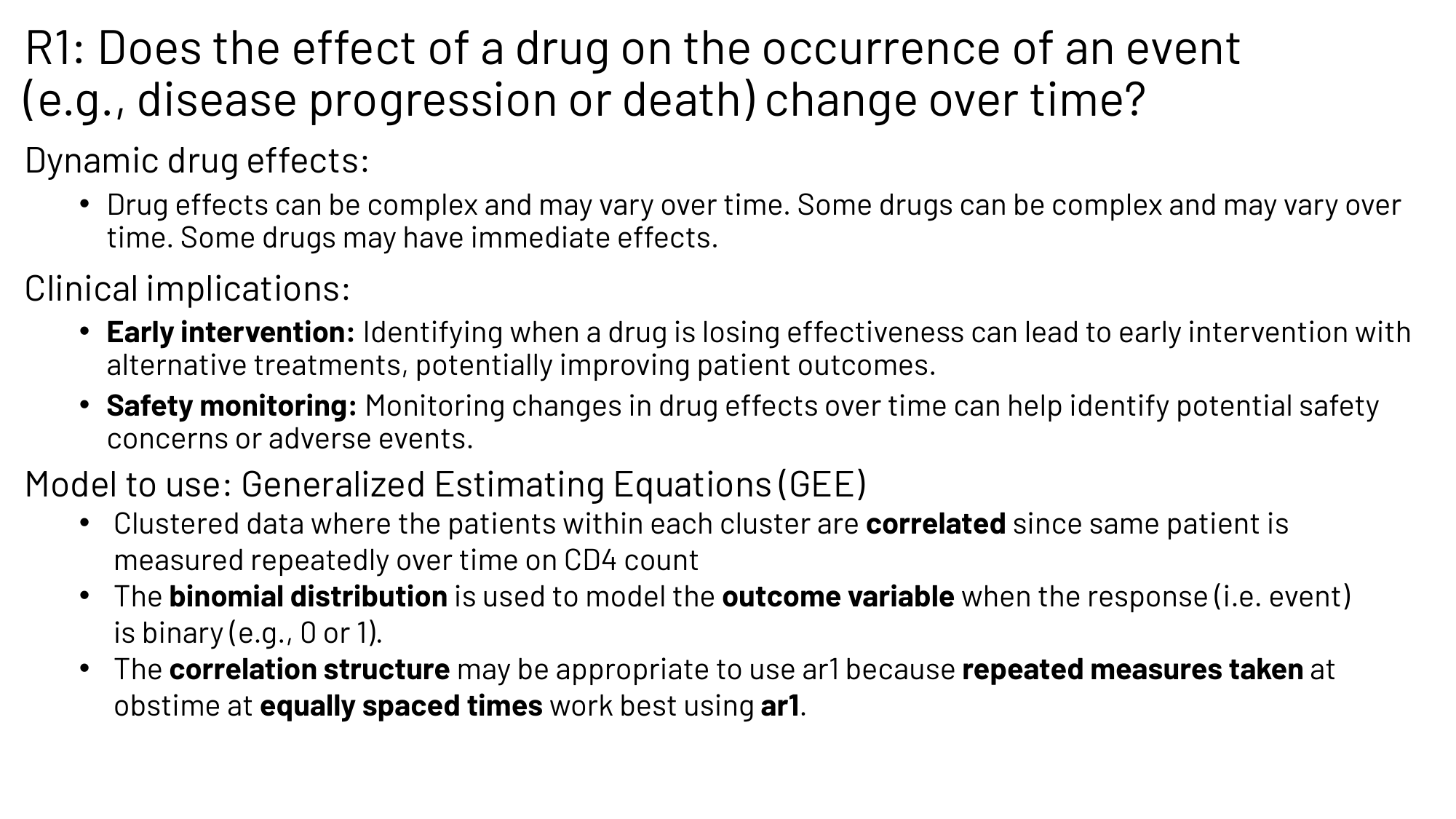

# R1: Does the effect of a drug on the occurrence of an event (e.g., disease progression or death) change over time?
Dynamic drug effects:
Drug effects can be complex and may vary over time. Some drugs can be complex and may vary over time. Some drugs may have immediate effects.
Clinical implications:
Early intervention: Identifying when a drug is losing effectiveness can lead to early intervention with alternative treatments, potentially improving patient outcomes.
Safety monitoring: Monitoring changes in drug effects over time can help identify potential safety concerns or adverse events.
Model to use: Generalized Estimating Equations (GEE)
Clustered data where the patients within each cluster are correlated since same patient is measured repeatedly over time on CD4 count
The binomial distribution is used to model the outcome variable when the response (i.e. event) is binary (e.g., 0 or 1).
The correlation structure may be appropriate to use ar1 because repeated measures taken at obstime at equally spaced times work best using ar1.